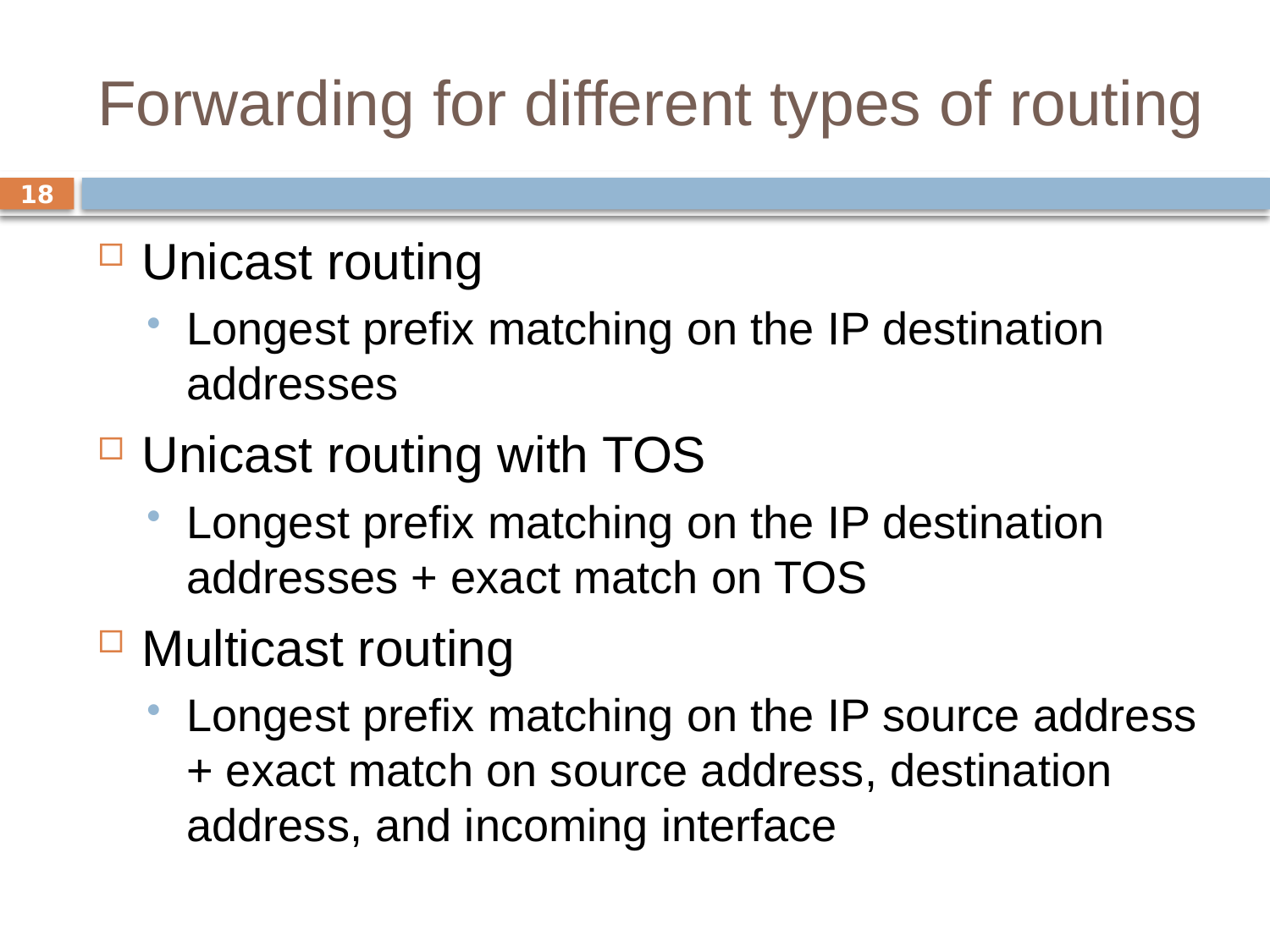

# Forwarding for different types of routing
18
Unicast routing
Longest prefix matching on the IP destination addresses
Unicast routing with TOS
Longest prefix matching on the IP destination addresses + exact match on TOS
Multicast routing
Longest prefix matching on the IP source address + exact match on source address, destination address, and incoming interface